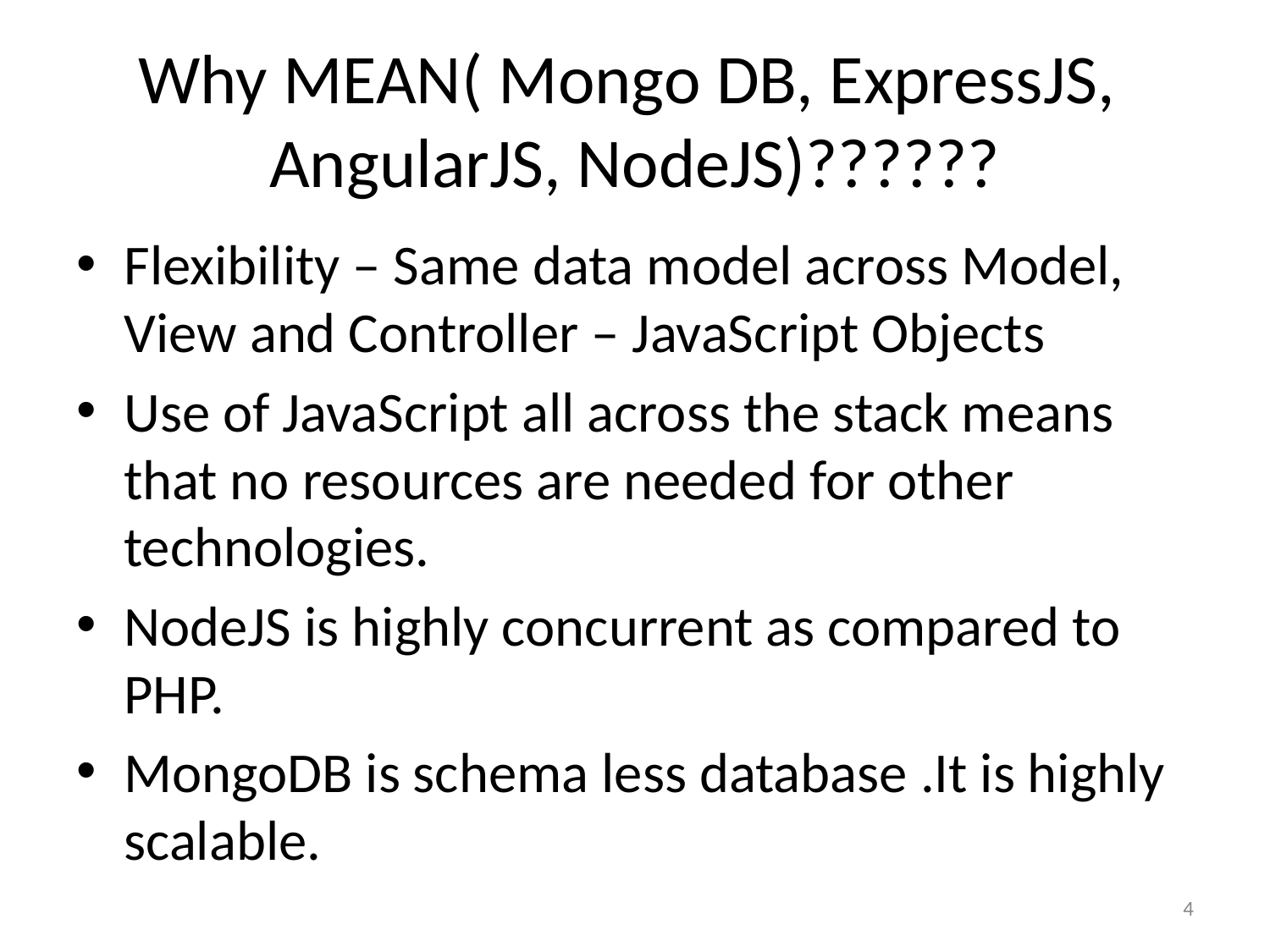

# Why MEAN( Mongo DB, ExpressJS,  AngularJS, NodeJS)??????
Flexibility – Same data model across Model, View and Controller – JavaScript Objects
Use of JavaScript all across the stack means that no resources are needed for other technologies.
NodeJS is highly concurrent as compared to PHP.
MongoDB is schema less database .It is highly scalable.
4